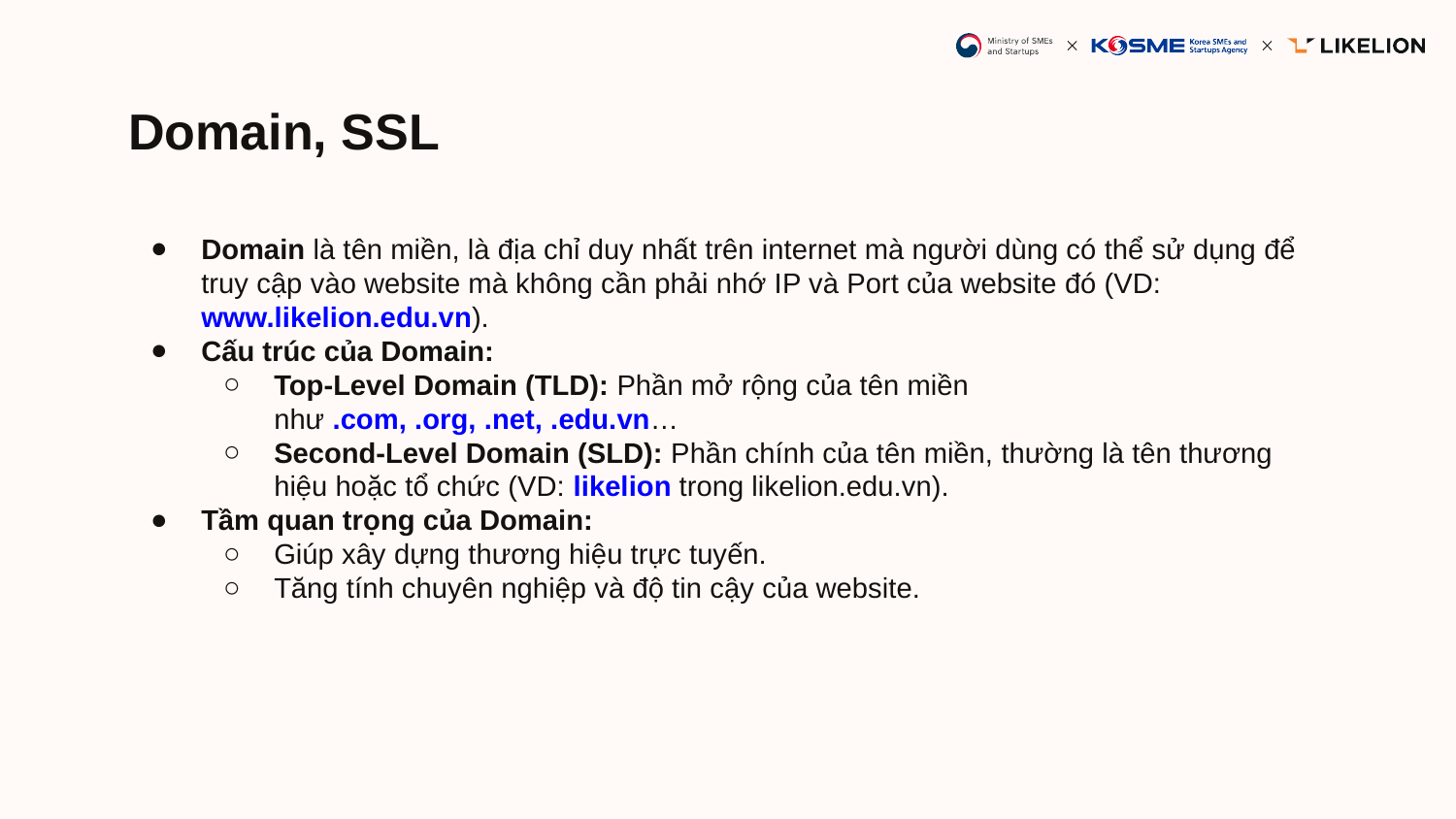

# Domain, SSL
Domain là tên miền, là địa chỉ duy nhất trên internet mà người dùng có thể sử dụng để truy cập vào website mà không cần phải nhớ IP và Port của website đó (VD: www.likelion.edu.vn).
Cấu trúc của Domain:
Top-Level Domain (TLD): Phần mở rộng của tên miền như .com, .org, .net, .edu.vn…
Second-Level Domain (SLD): Phần chính của tên miền, thường là tên thương hiệu hoặc tổ chức (VD: likelion trong likelion.edu.vn).
Tầm quan trọng của Domain:
Giúp xây dựng thương hiệu trực tuyến.
Tăng tính chuyên nghiệp và độ tin cậy của website.